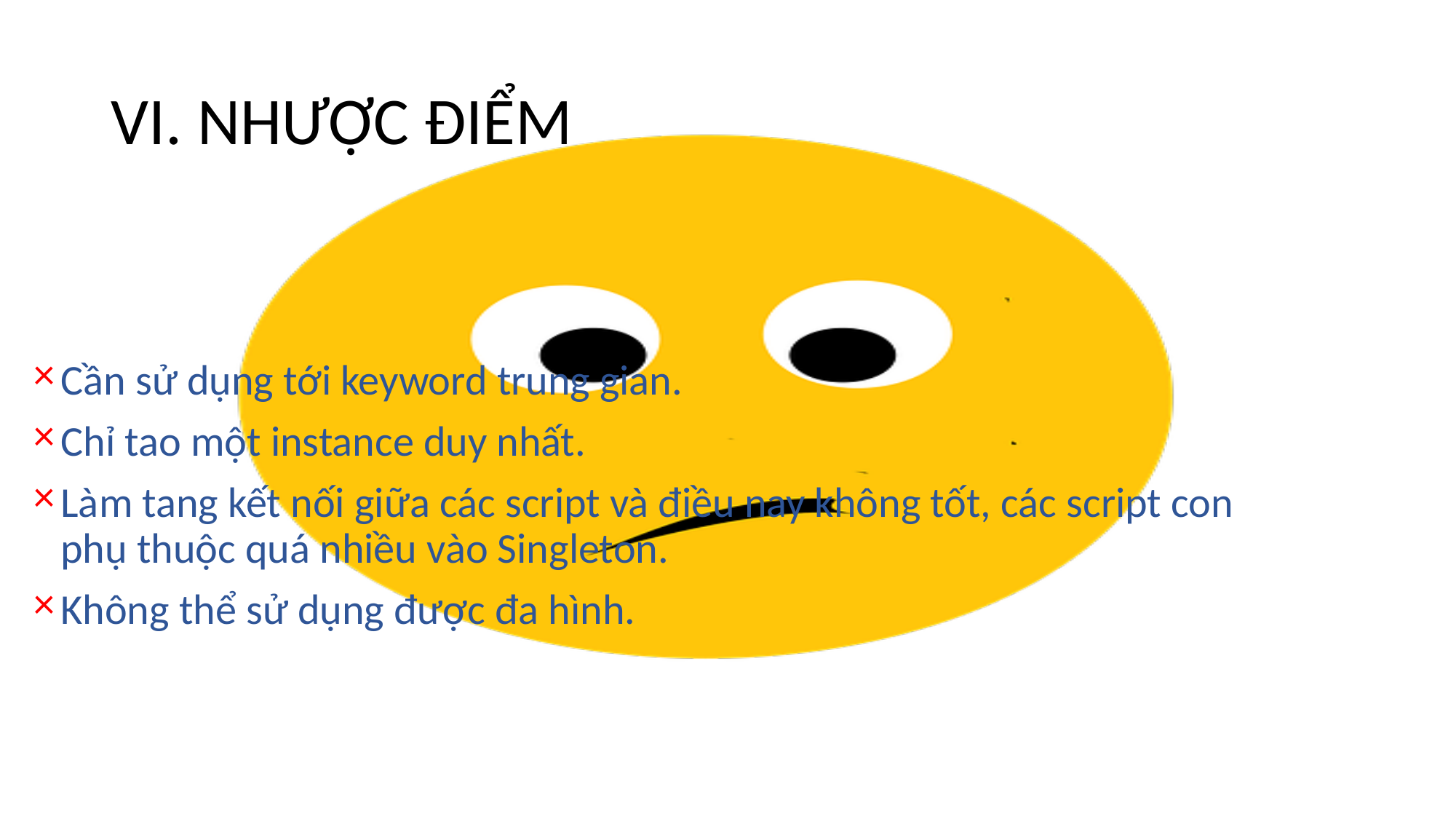

# VI. NHƯỢC ĐIỂM
Cần sử dụng tới keyword trung gian.
Chỉ tao một instance duy nhất.
Làm tang kết nối giữa các script và điều nay không tốt, các script con phụ thuộc quá nhiều vào Singleton.
Không thể sử dụng được đa hình.